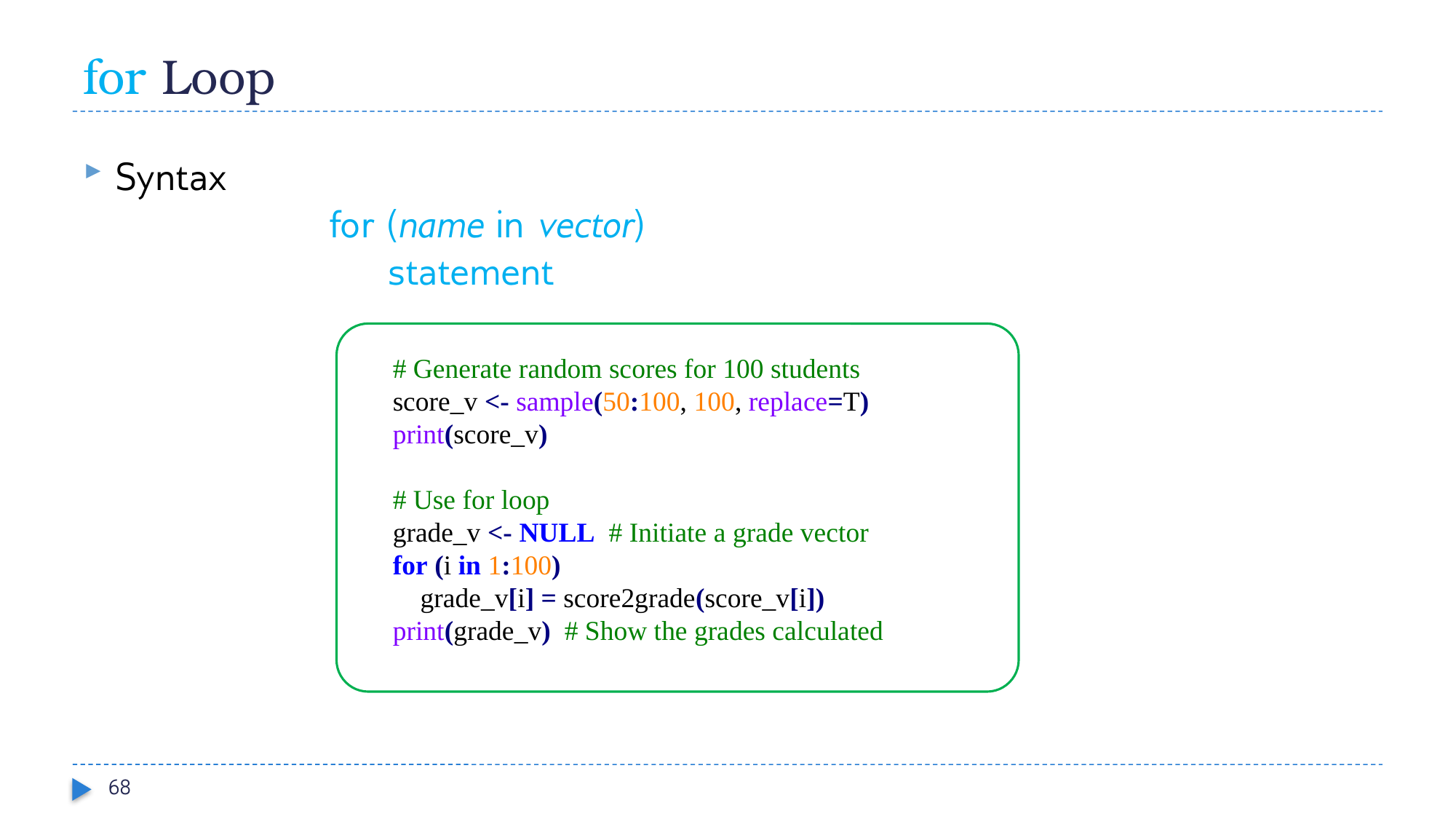

# for Loop
Syntax
                  for (name in vector)
                       statement

# Generate random scores for 100 students
score_v <- sample(50:100, 100, replace=T)
print(score_v)

# Use for loop
grade_v <- NULL  # Initiate a grade vector
for (i in 1:100)
    grade_v[i] = score2grade(score_v[i])
print(grade_v)  # Show the grades calculated
68